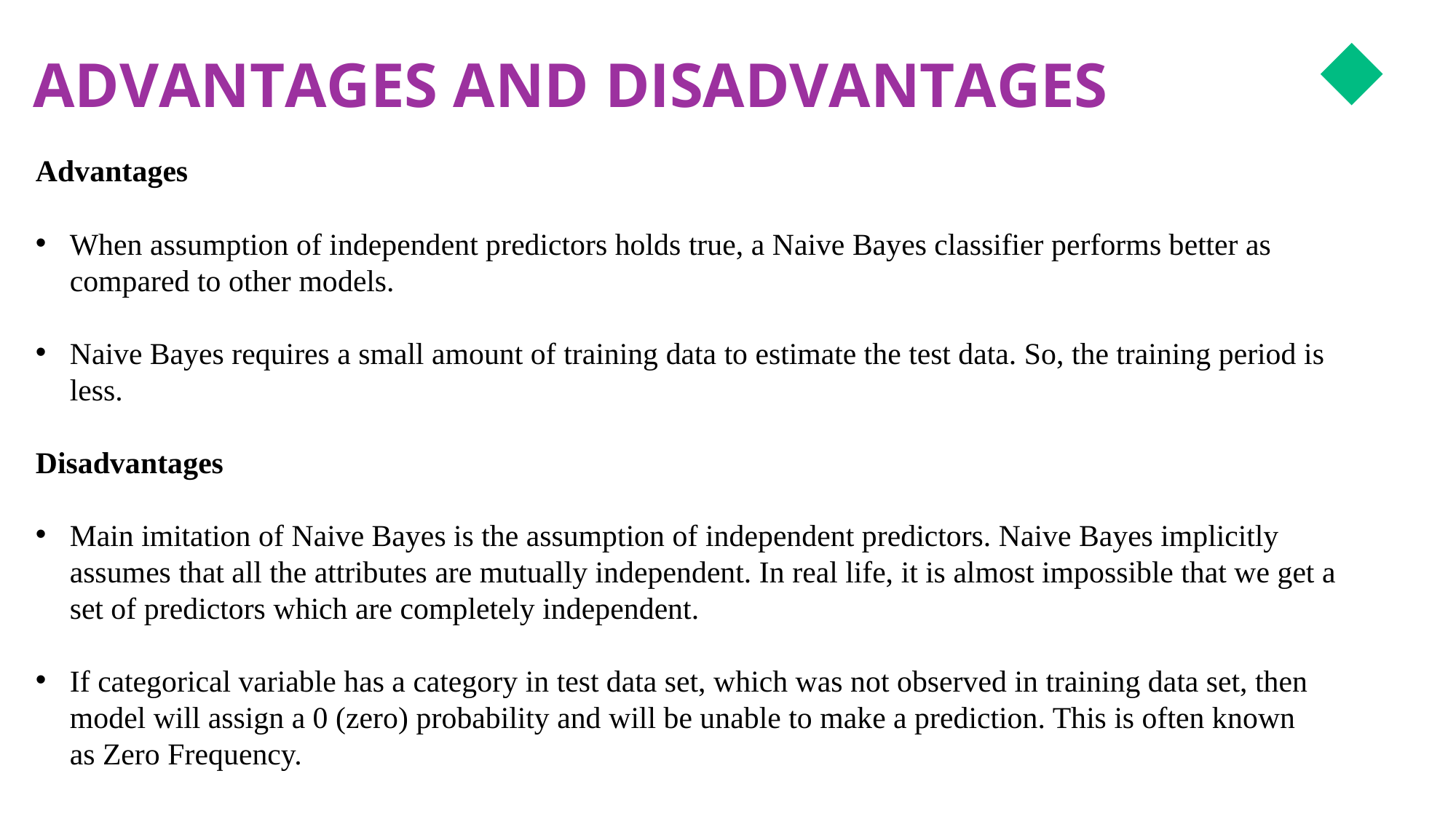

ADVANTAGES AND DISADVANTAGES
Advantages

When assumption of independent predictors holds true, a Naive Bayes classifier performs better as compared to other models.

Naive Bayes requires a small amount of training data to estimate the test data. So, the training period is less.

Disadvantages

Main imitation of Naive Bayes is the assumption of independent predictors. Naive Bayes implicitly assumes that all the attributes are mutually independent. In real life, it is almost impossible that we get a set of predictors which are completely independent.

If categorical variable has a category in test data set, which was not observed in training data set, then model will assign a 0 (zero) probability and will be unable to make a prediction. This is often known as Zero Frequency.